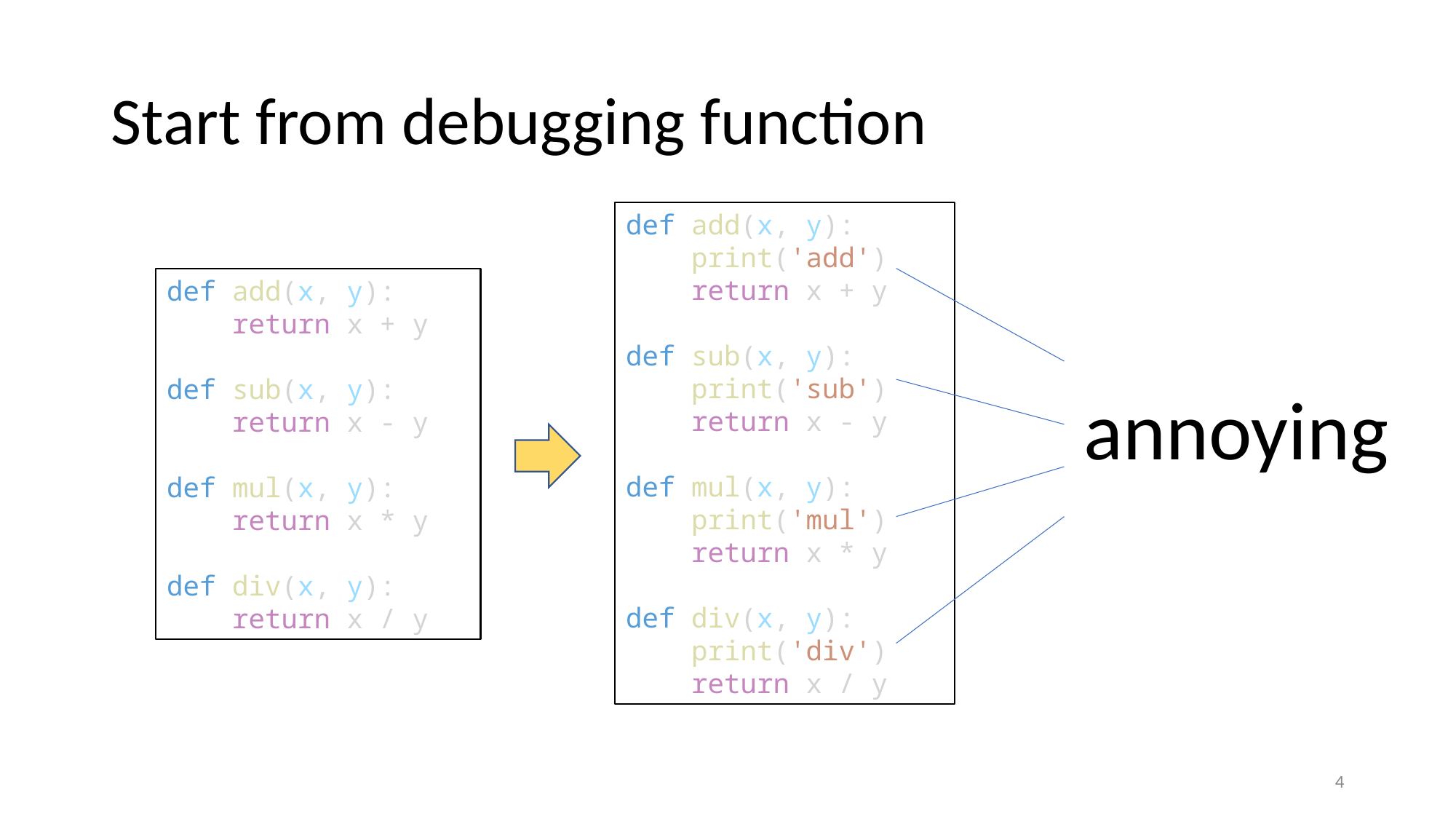

# Start from debugging function
def add(x, y):
    print('add')
    return x + y
def sub(x, y):
    print('sub')
    return x - y
def mul(x, y):
    print('mul')
    return x * y
def div(x, y):
    print('div')
    return x / y
def add(x, y):
    return x + y
def sub(x, y):
    return x - y
def mul(x, y):
    return x * y
def div(x, y):
    return x / y
annoying

4